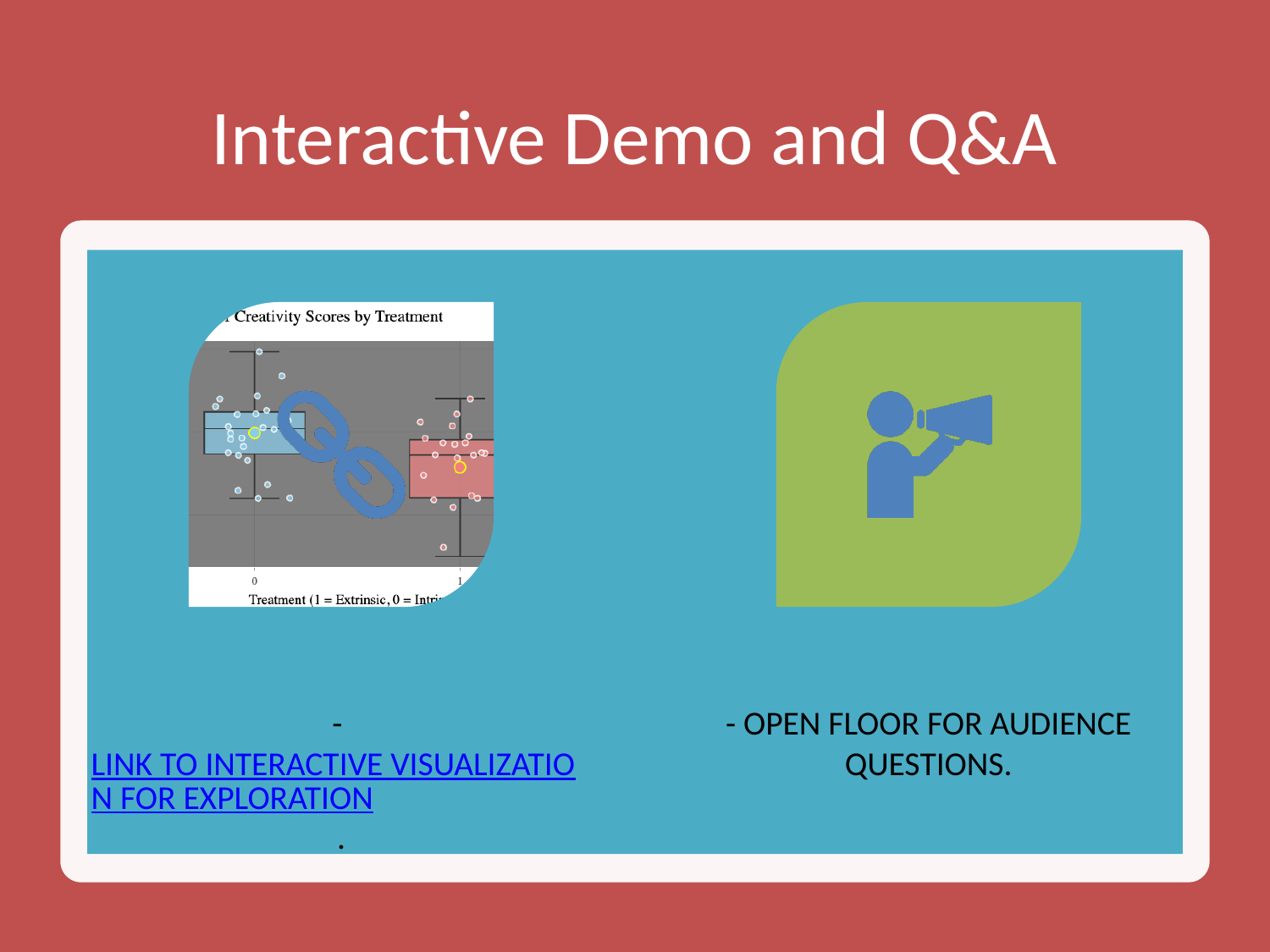

# Interactive Demo and Q&A

- Link to interactive visualization for exploration.
- Open floor for audience questions.